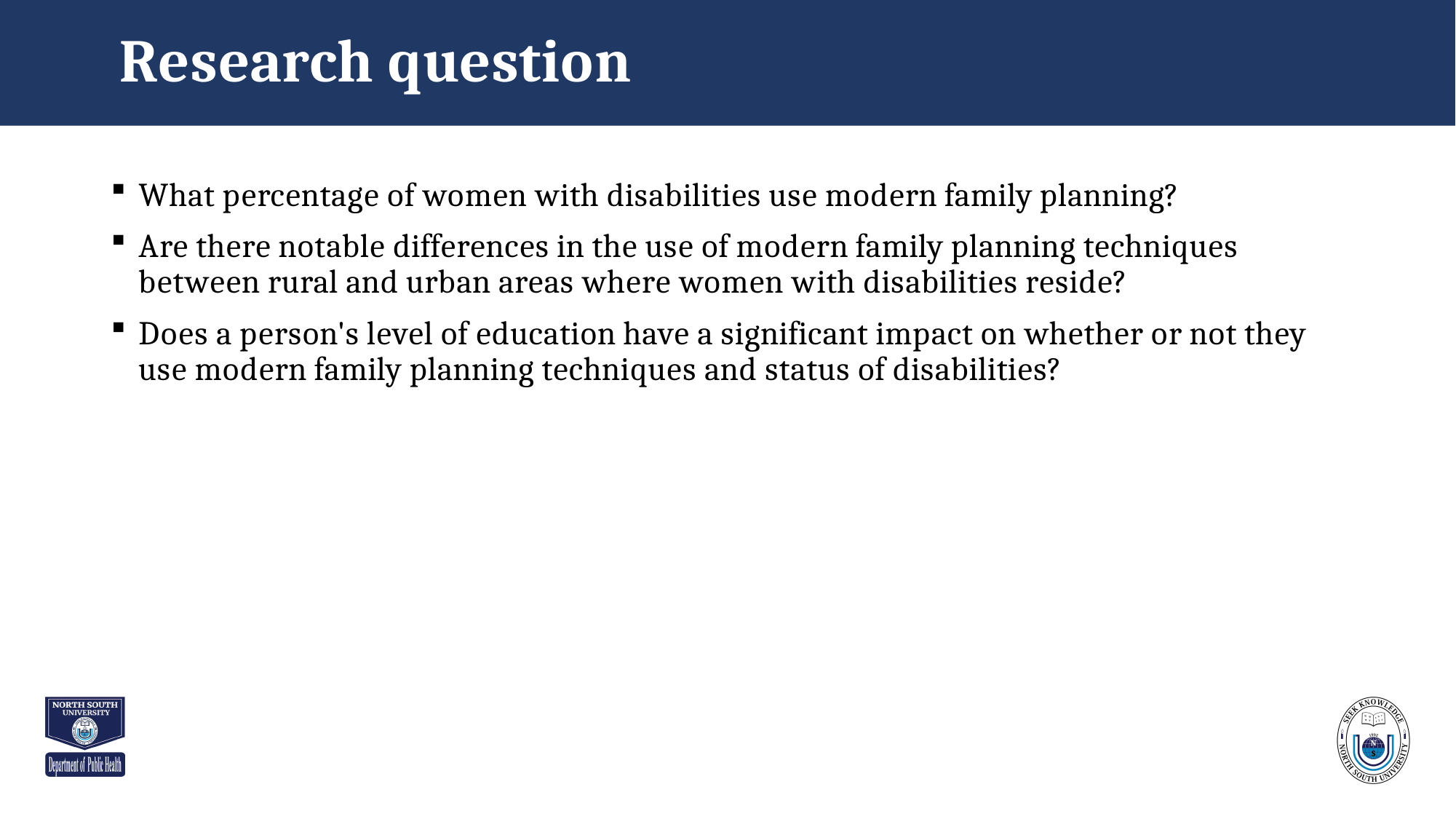

# Research question
What percentage of women with disabilities use modern family planning?
Are there notable differences in the use of modern family planning techniques between rural and urban areas where women with disabilities reside?
Does a person's level of education have a significant impact on whether or not they use modern family planning techniques and status of disabilities?